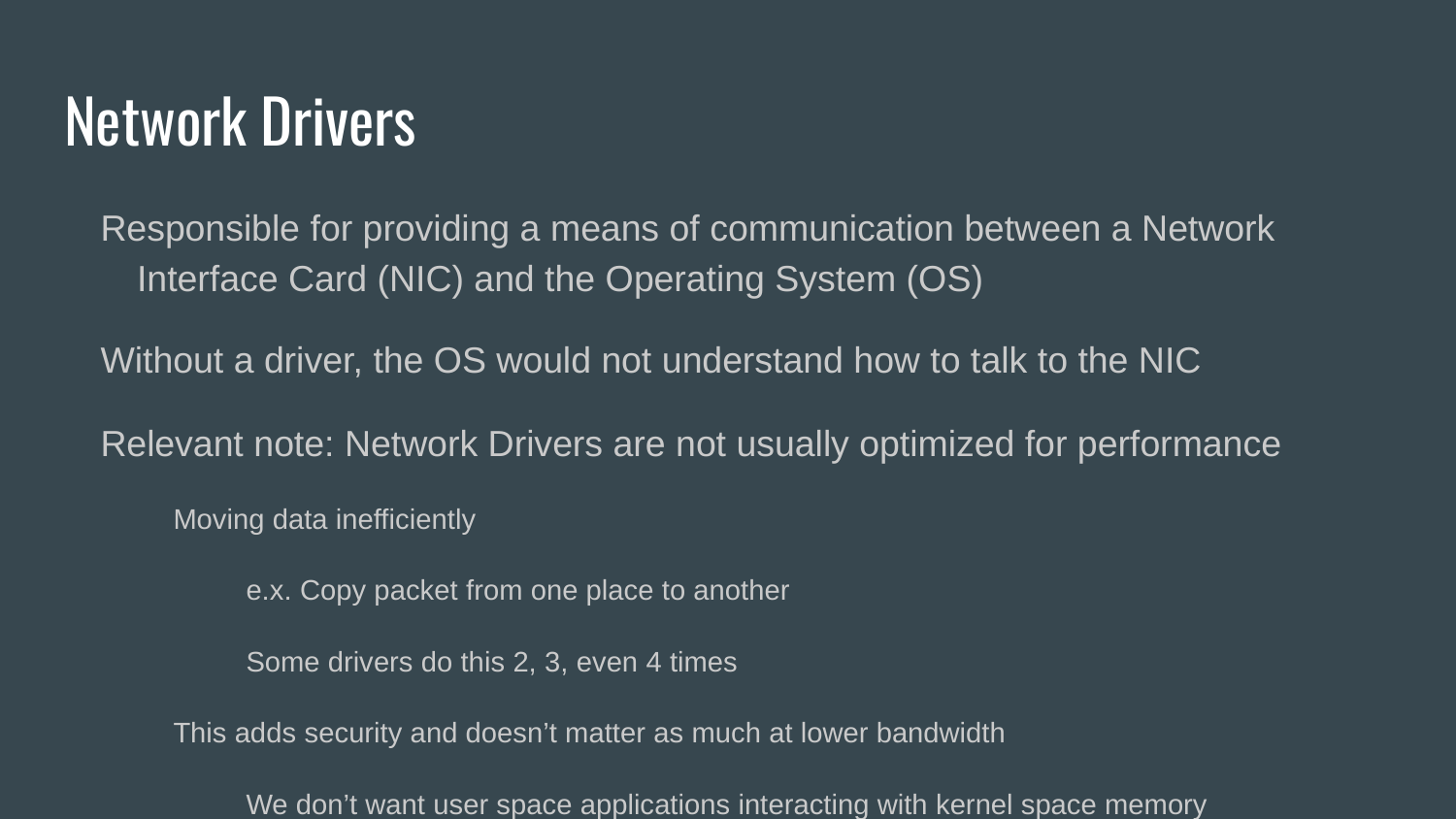

# Network Drivers
Responsible for providing a means of communication between a Network Interface Card (NIC) and the Operating System (OS)
Without a driver, the OS would not understand how to talk to the NIC
Relevant note: Network Drivers are not usually optimized for performance
Moving data inefficiently
e.x. Copy packet from one place to another
Some drivers do this 2, 3, even 4 times
This adds security and doesn’t matter as much at lower bandwidth
We don’t want user space applications interacting with kernel space memory